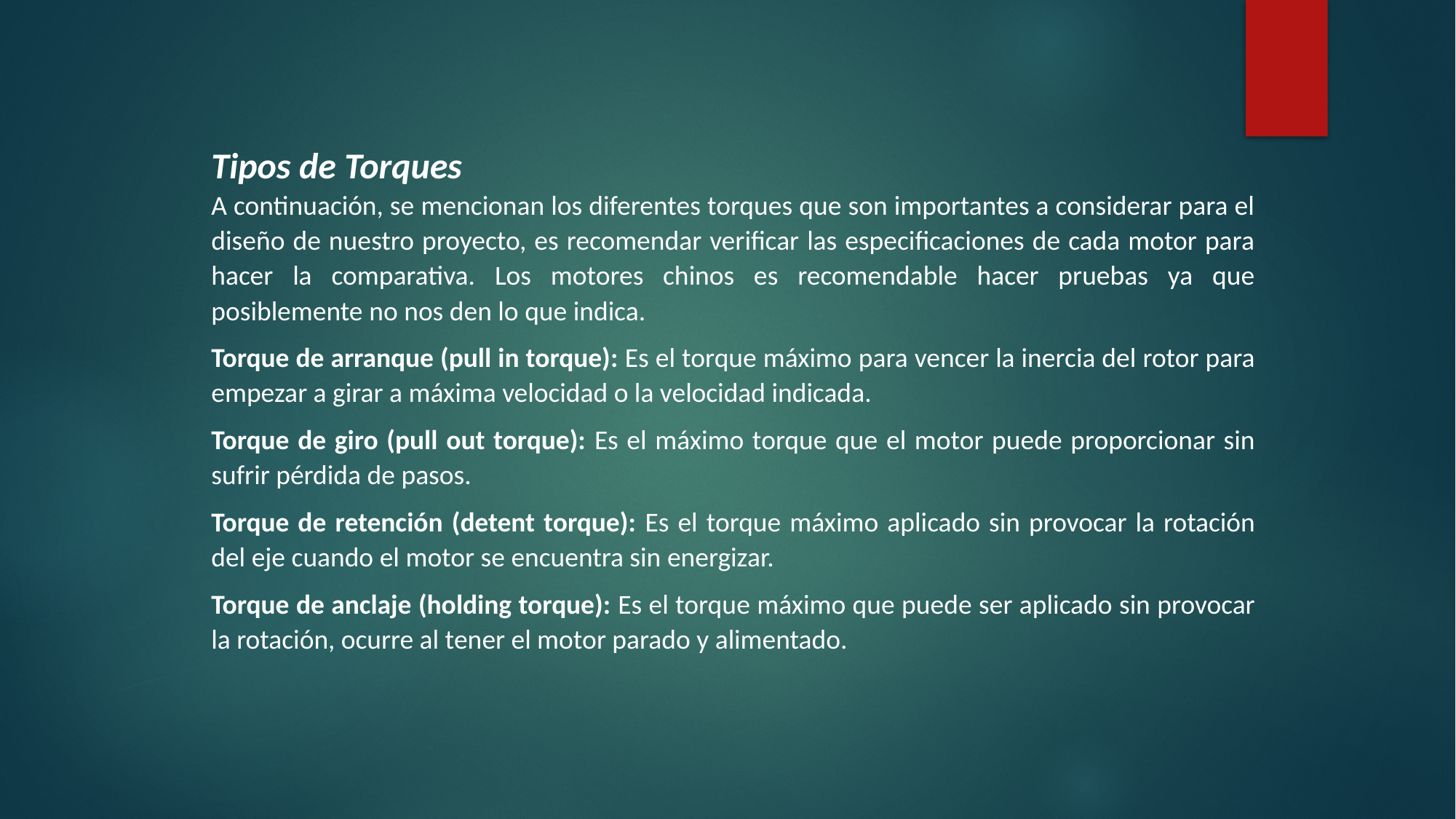

Tipos de Torques
A continuación, se mencionan los diferentes torques que son importantes a considerar para el diseño de nuestro proyecto, es recomendar verificar las especificaciones de cada motor para hacer la comparativa. Los motores chinos es recomendable hacer pruebas ya que posiblemente no nos den lo que indica.
Torque de arranque (pull in torque): Es el torque máximo para vencer la inercia del rotor para empezar a girar a máxima velocidad o la velocidad indicada.
Torque de giro (pull out torque): Es el máximo torque que el motor puede proporcionar sin sufrir pérdida de pasos.
Torque de retención (detent torque): Es el torque máximo aplicado sin provocar la rotación del eje cuando el motor se encuentra sin energizar.
Torque de anclaje (holding torque): Es el torque máximo que puede ser aplicado sin provocar la rotación, ocurre al tener el motor parado y alimentado.